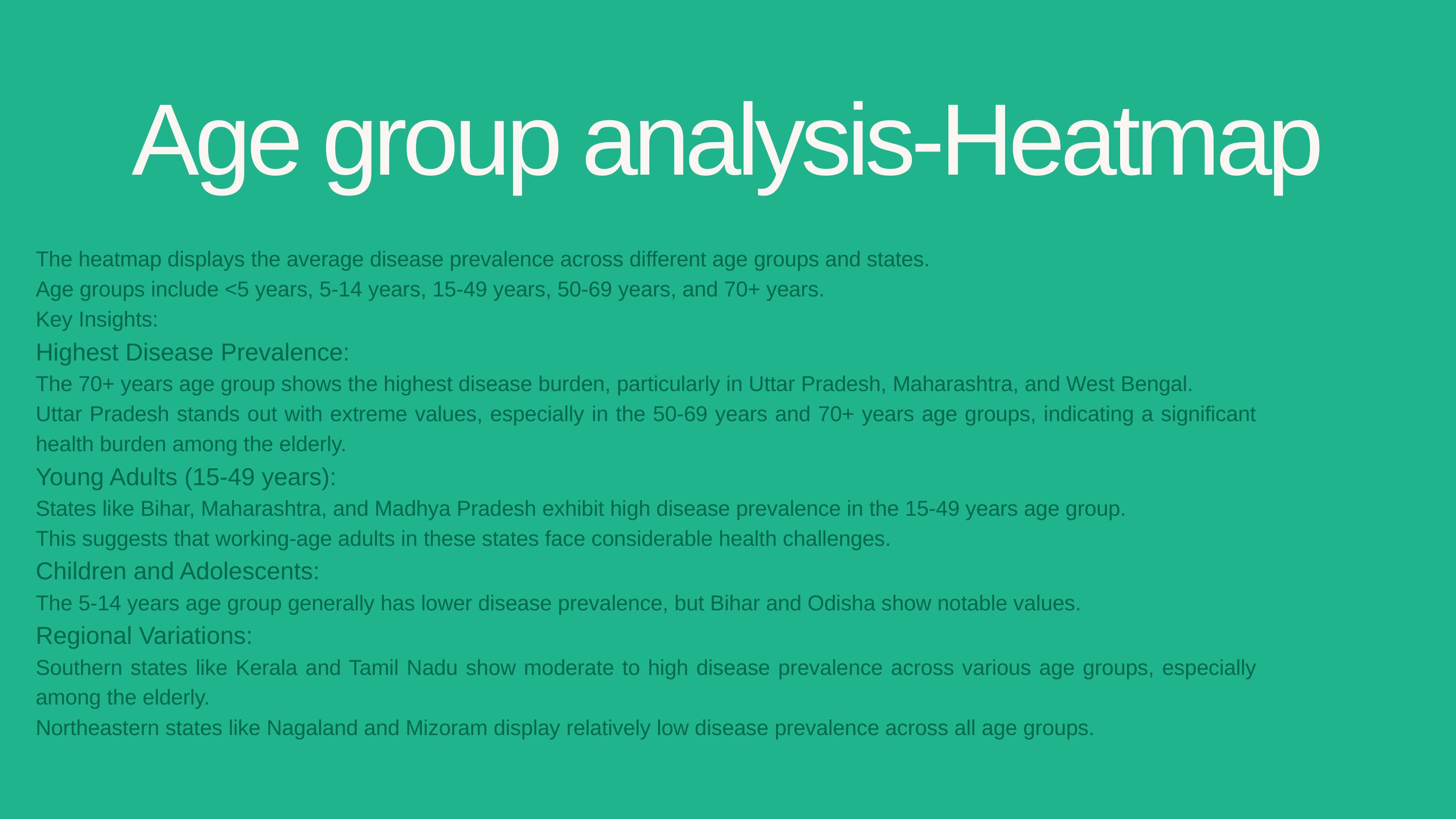

Age group analysis-Heatmap
The heatmap displays the average disease prevalence across different age groups and states.
Age groups include <5 years, 5-14 years, 15-49 years, 50-69 years, and 70+ years.
Key Insights:
Highest Disease Prevalence:
The 70+ years age group shows the highest disease burden, particularly in Uttar Pradesh, Maharashtra, and West Bengal.
Uttar Pradesh stands out with extreme values, especially in the 50-69 years and 70+ years age groups, indicating a significant health burden among the elderly.
Young Adults (15-49 years):
States like Bihar, Maharashtra, and Madhya Pradesh exhibit high disease prevalence in the 15-49 years age group.
This suggests that working-age adults in these states face considerable health challenges.
Children and Adolescents:
The 5-14 years age group generally has lower disease prevalence, but Bihar and Odisha show notable values.
Regional Variations:
Southern states like Kerala and Tamil Nadu show moderate to high disease prevalence across various age groups, especially among the elderly.
Northeastern states like Nagaland and Mizoram display relatively low disease prevalence across all age groups.